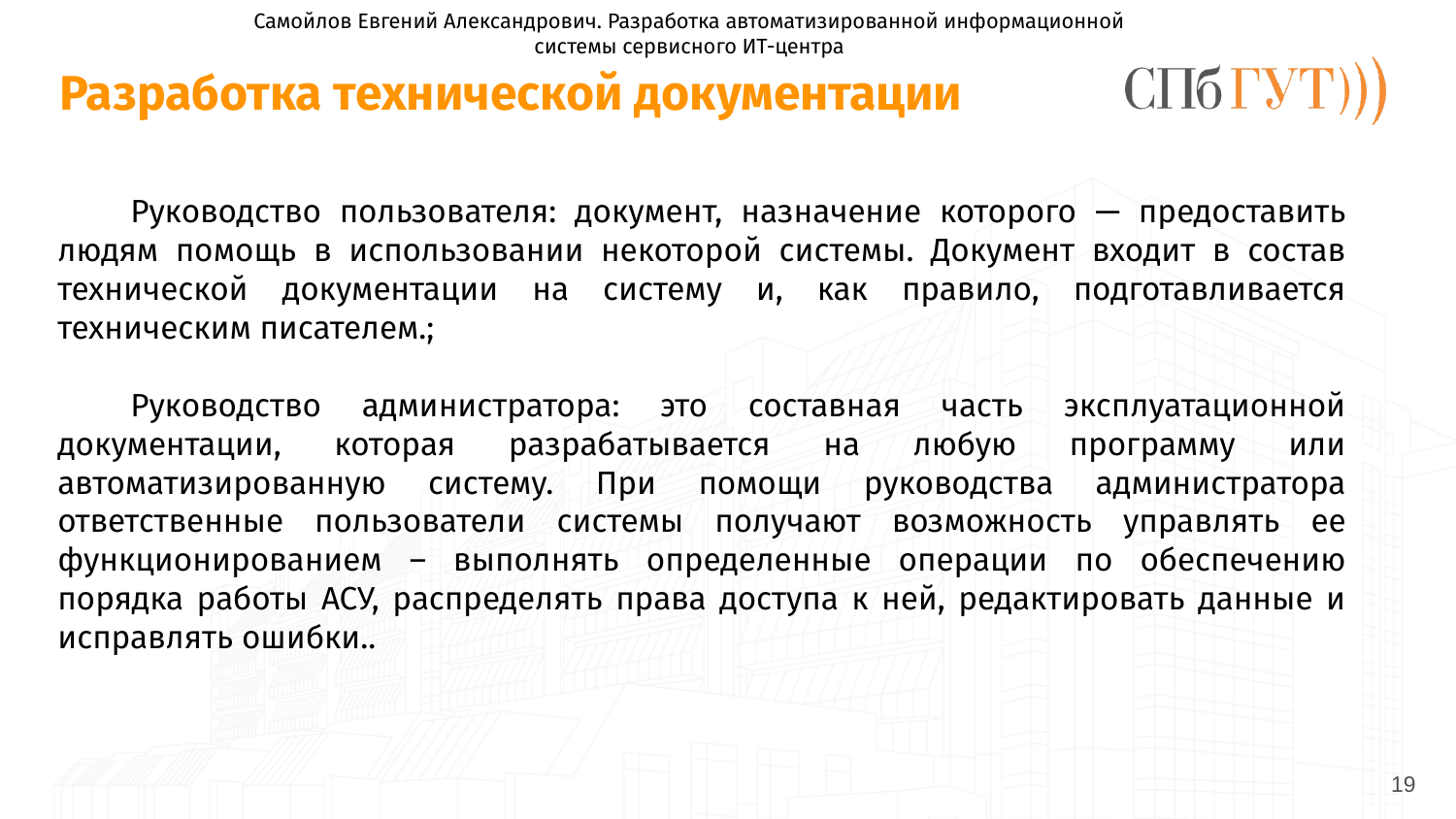

Самойлов Евгений Александрович. Разработка автоматизированной информационной системы сервисного ИТ-центра
# Разработка технической документации
Руководство пользователя: документ, назначение которого — предоставить людям помощь в использовании некоторой системы. Документ входит в состав технической документации на систему и, как правило, подготавливается техническим писателем.;

Руководство администратора: это составная часть эксплуатационной документации, которая разрабатывается на любую программу или автоматизированную систему. При помощи руководства администратора ответственные пользователи системы получают возможность управлять ее функционированием – выполнять определенные операции по обеспечению порядка работы АСУ, распределять права доступа к ней, редактировать данные и исправлять ошибки..

19